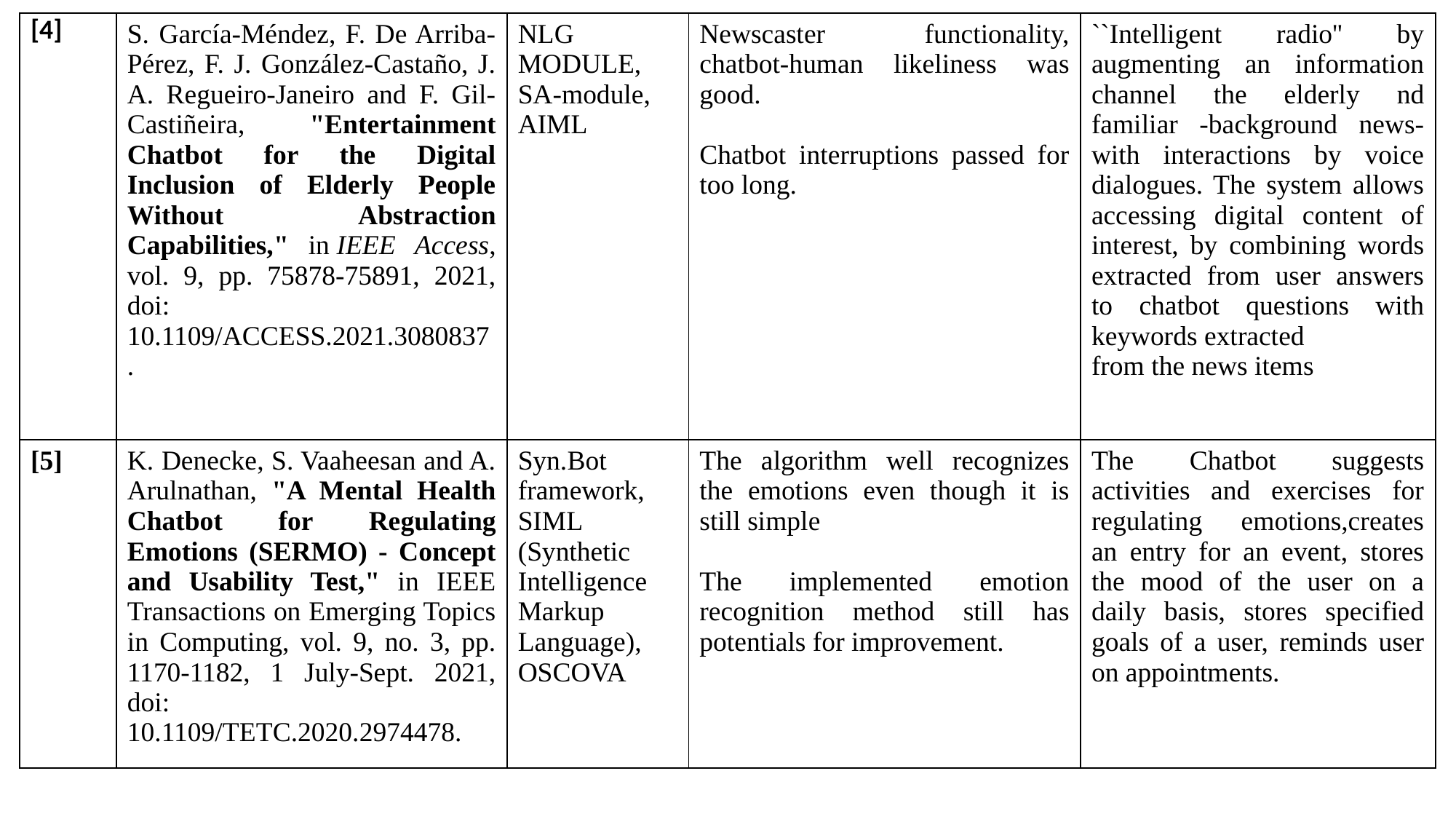

| [4] | S. García-Méndez, F. De Arriba-Pérez, F. J. González-Castaño, J. A. Regueiro-Janeiro and F. Gil-Castiñeira, "Entertainment Chatbot for the Digital Inclusion of Elderly People Without Abstraction Capabilities," in IEEE Access, vol. 9, pp. 75878-75891, 2021, doi: 10.1109/ACCESS.2021.3080837. | NLG MODULE, SA-module, AIML | Newscaster functionality, chatbot-human likeliness was good. Chatbot interruptions passed for too long. | ``Intelligent radio'' by augmenting an information channel the elderly nd familiar -background news- with interactions by voice dialogues. The system allows accessing digital content of interest, by combining words extracted from user answers to chatbot questions with keywords extracted from the news items. |
| --- | --- | --- | --- | --- |
| [5] | K. Denecke, S. Vaaheesan and A. Arulnathan, "A Mental Health Chatbot for Regulating Emotions (SERMO) - Concept and Usability Test," in IEEE Transactions on Emerging Topics in Computing, vol. 9, no. 3, pp. 1170-1182, 1 July-Sept. 2021, doi: 10.1109/TETC.2020.2974478. | Syn.Bot framework, SIML (Synthetic Intelligence Markup Language), OSCOVA | The algorithm well recognizes the emotions even though it is still simple The implemented emotion recognition method still has potentials for improvement. | The Chatbot suggests activities and exercises for regulating emotions,creates an entry for an event, stores the mood of the user on a daily basis, stores specified goals of a user, reminds user on appointments. |
| --- | --- | --- | --- | --- |